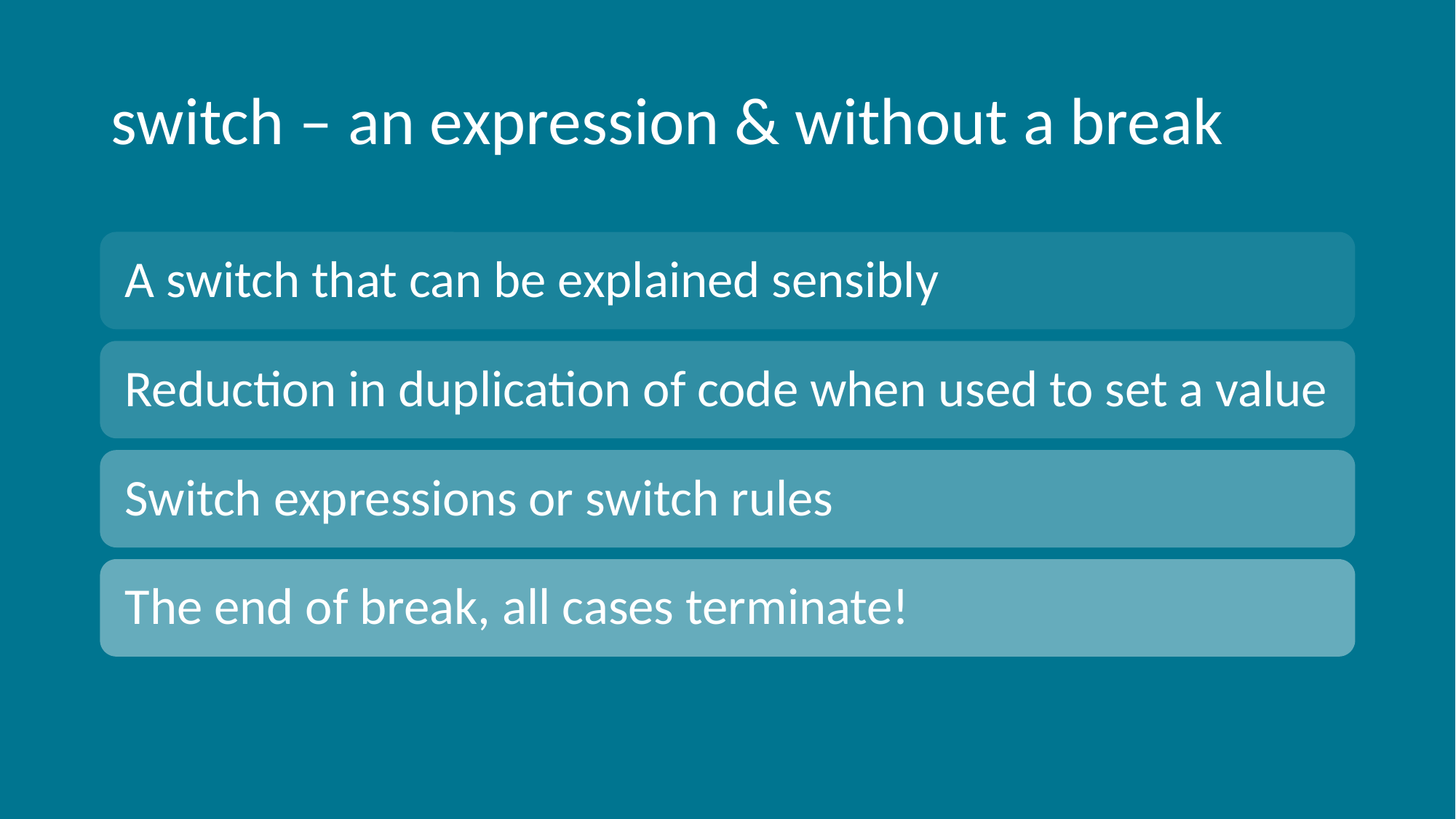

# switch – an expression & without a break
A switch that can be explained sensibly
Reduction in duplication of code when used to set a value
Switch expressions or switch rules
The end of break, all cases terminate!